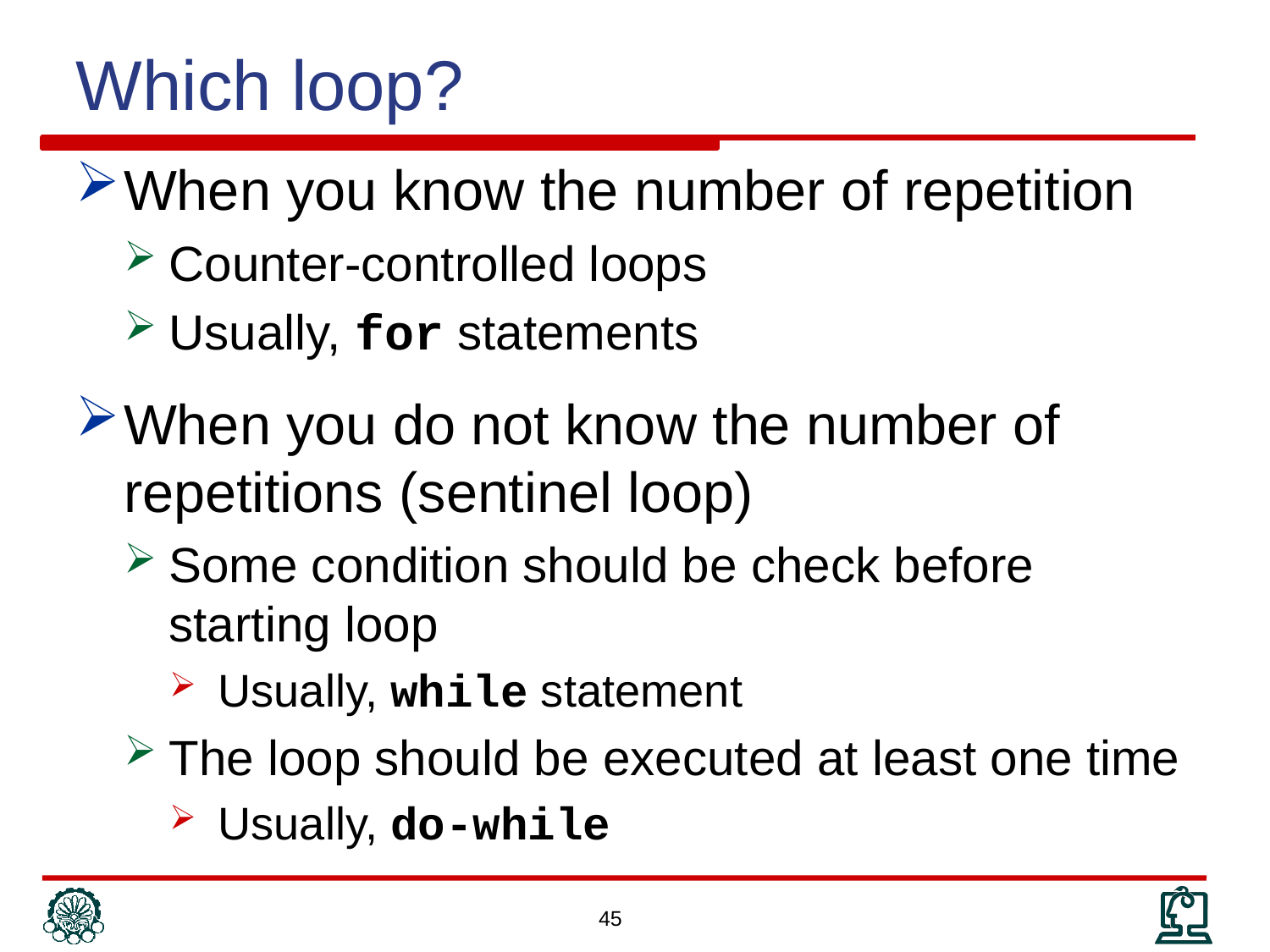

Which loop?
When you know the number of repetition
Counter-controlled loops
Usually, for statements
When you do not know the number of repetitions (sentinel loop)
Some condition should be check before starting loop
Usually, while statement
The loop should be executed at least one time
Usually, do-while
45